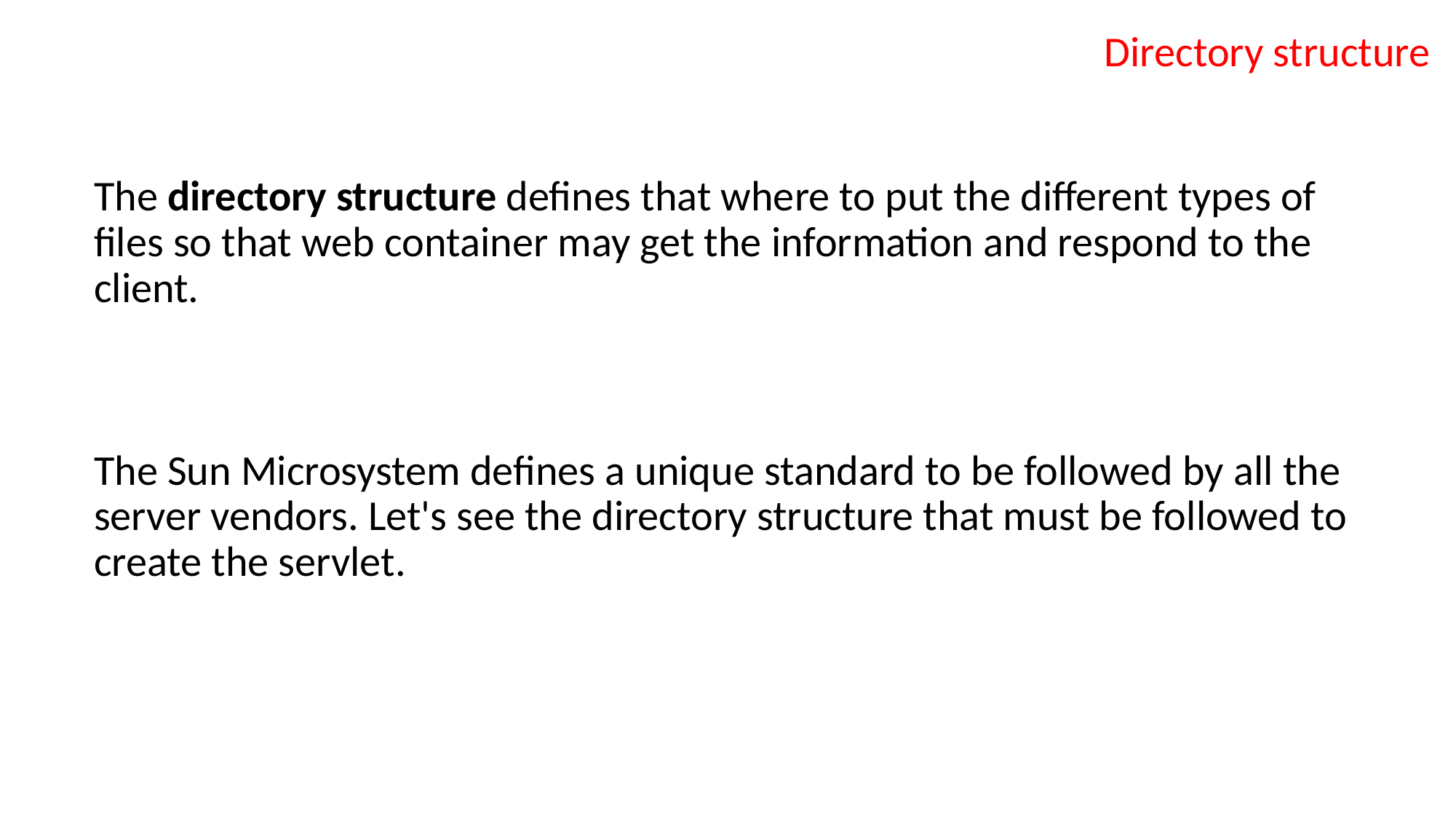

# Directory structure

The directory structure defines that where to put the different types of files so that web container may get the information and respond to the client.

The Sun Microsystem defines a unique standard to be followed by all the server vendors. Let's see the directory structure that must be followed to create the servlet.